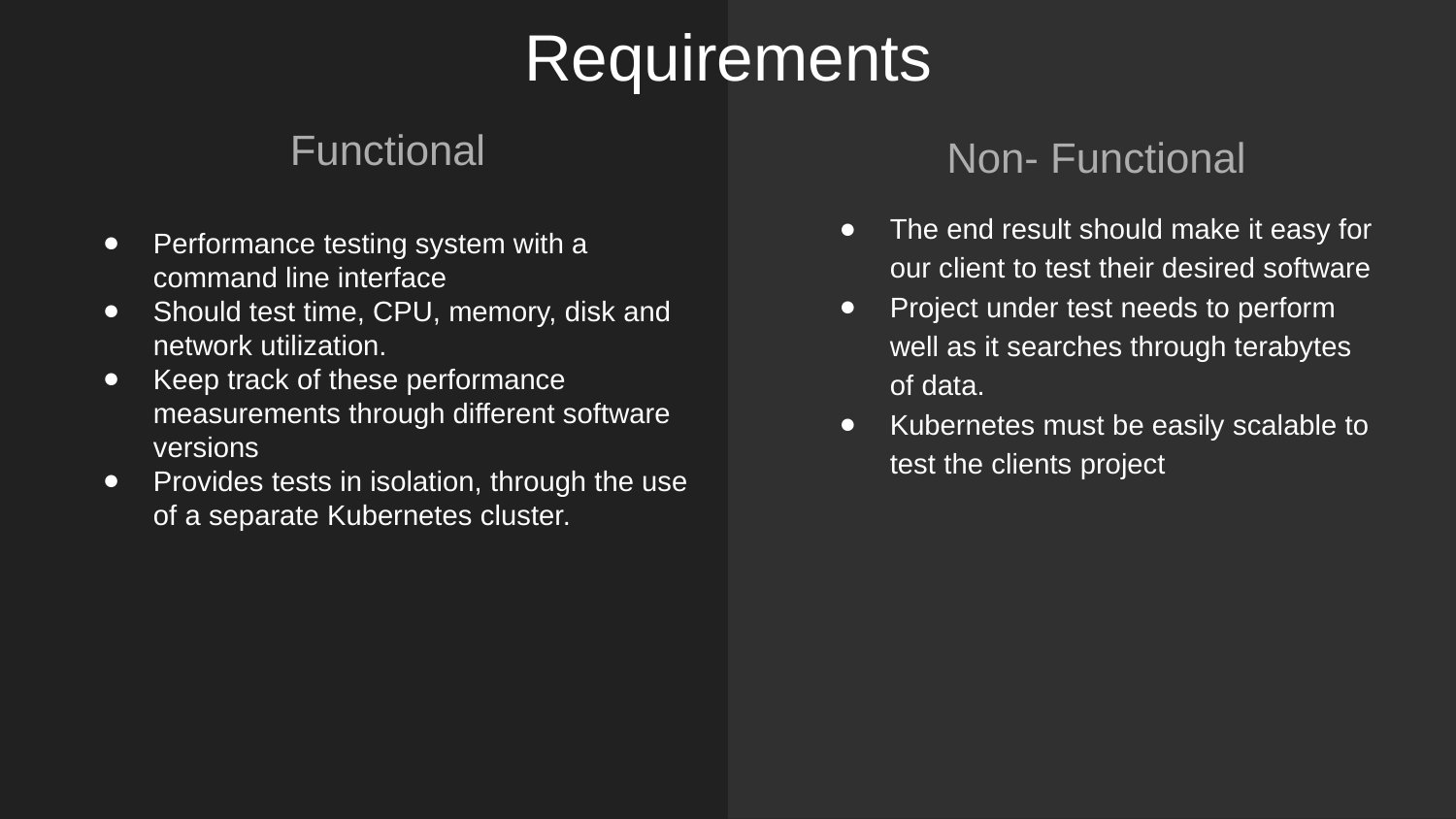

# Requirements
Functional

Performance testing system with a command line interface
Should test time, CPU, memory, disk and network utilization.
Keep track of these performance measurements through different software versions
Provides tests in isolation, through the use of a separate Kubernetes cluster.
Non- Functional
The end result should make it easy for our client to test their desired software
Project under test needs to perform well as it searches through terabytes of data.
Kubernetes must be easily scalable to test the clients project